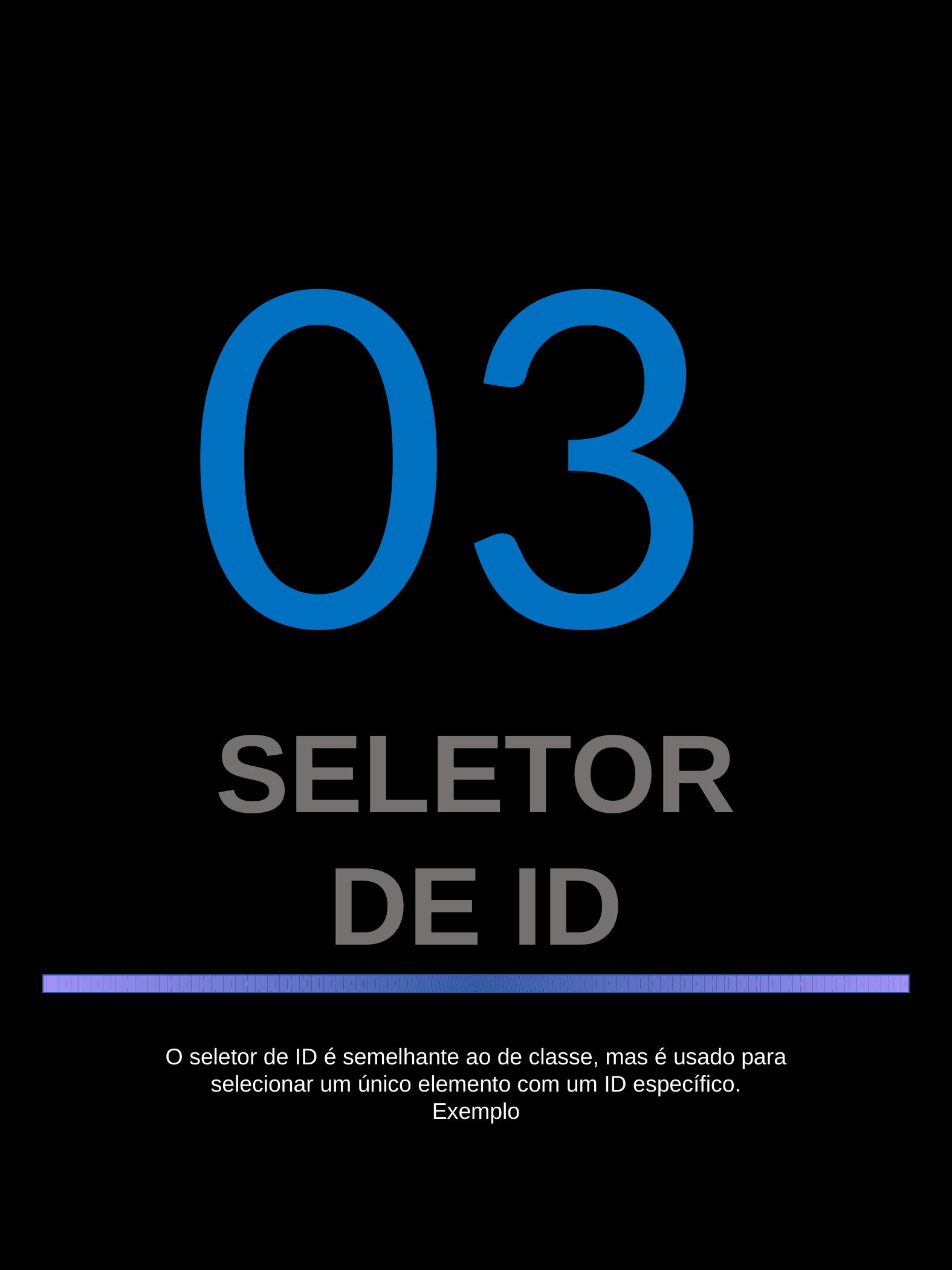

03
SELETOR DE ID

O seletor de ID é semelhante ao de classe, mas é usado para selecionar um único elemento com um ID específico.
Exemplo